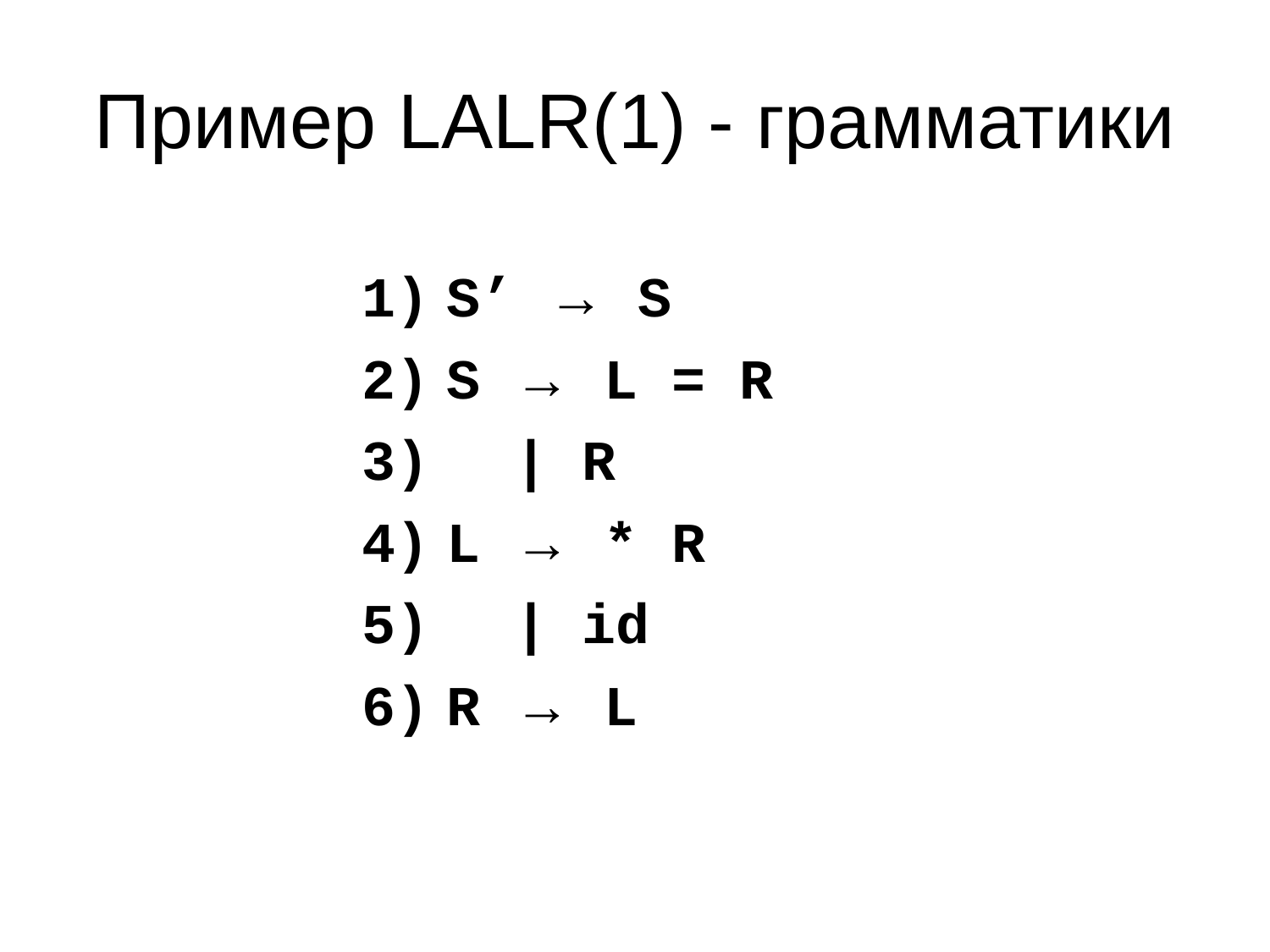

# Пример LALR(1) - грамматики
S’ → S
S → L = R
  | R
L → * R
  | id
R → L